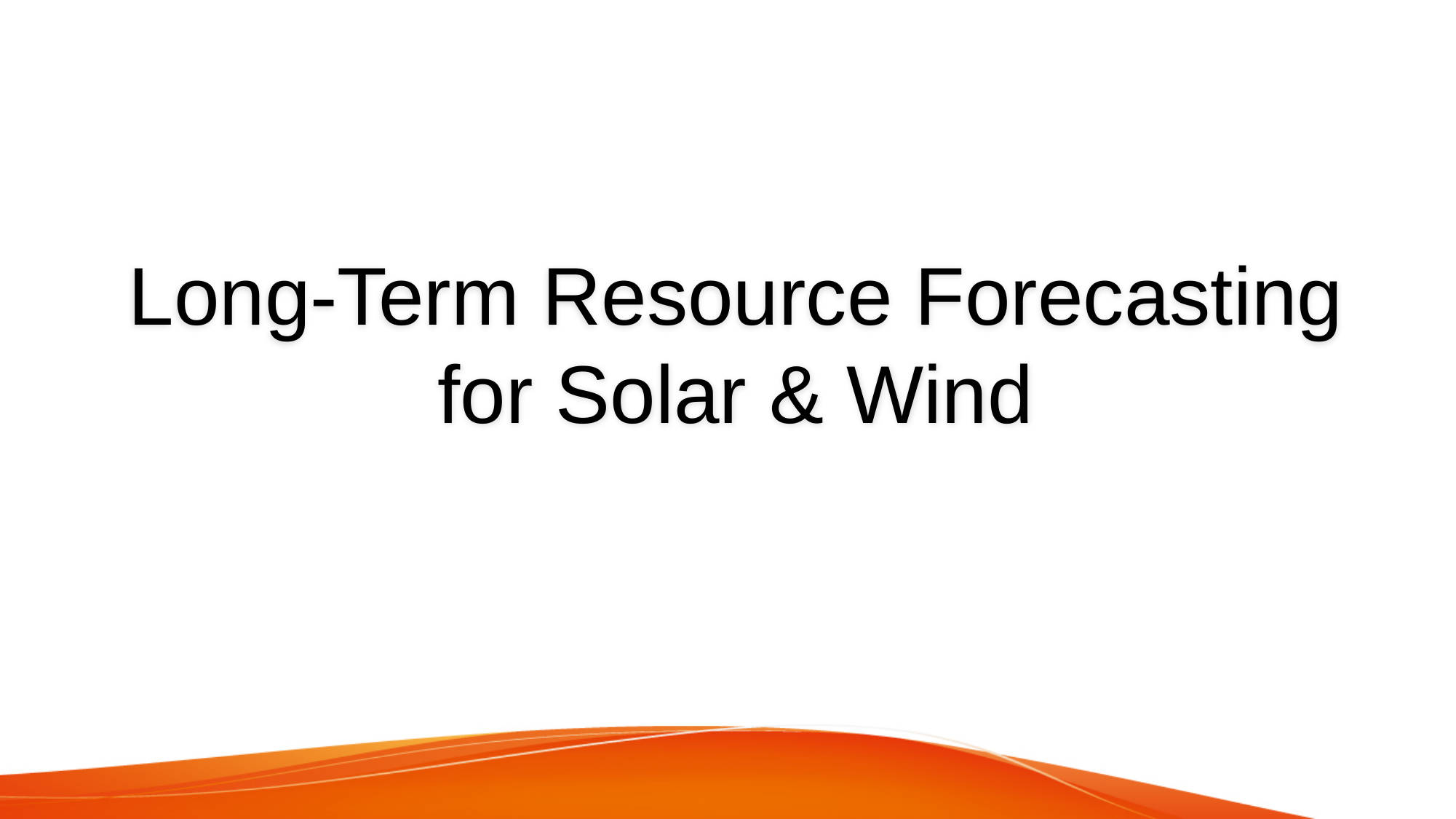

# Long-Term Resource Forecasting for Solar & Wind